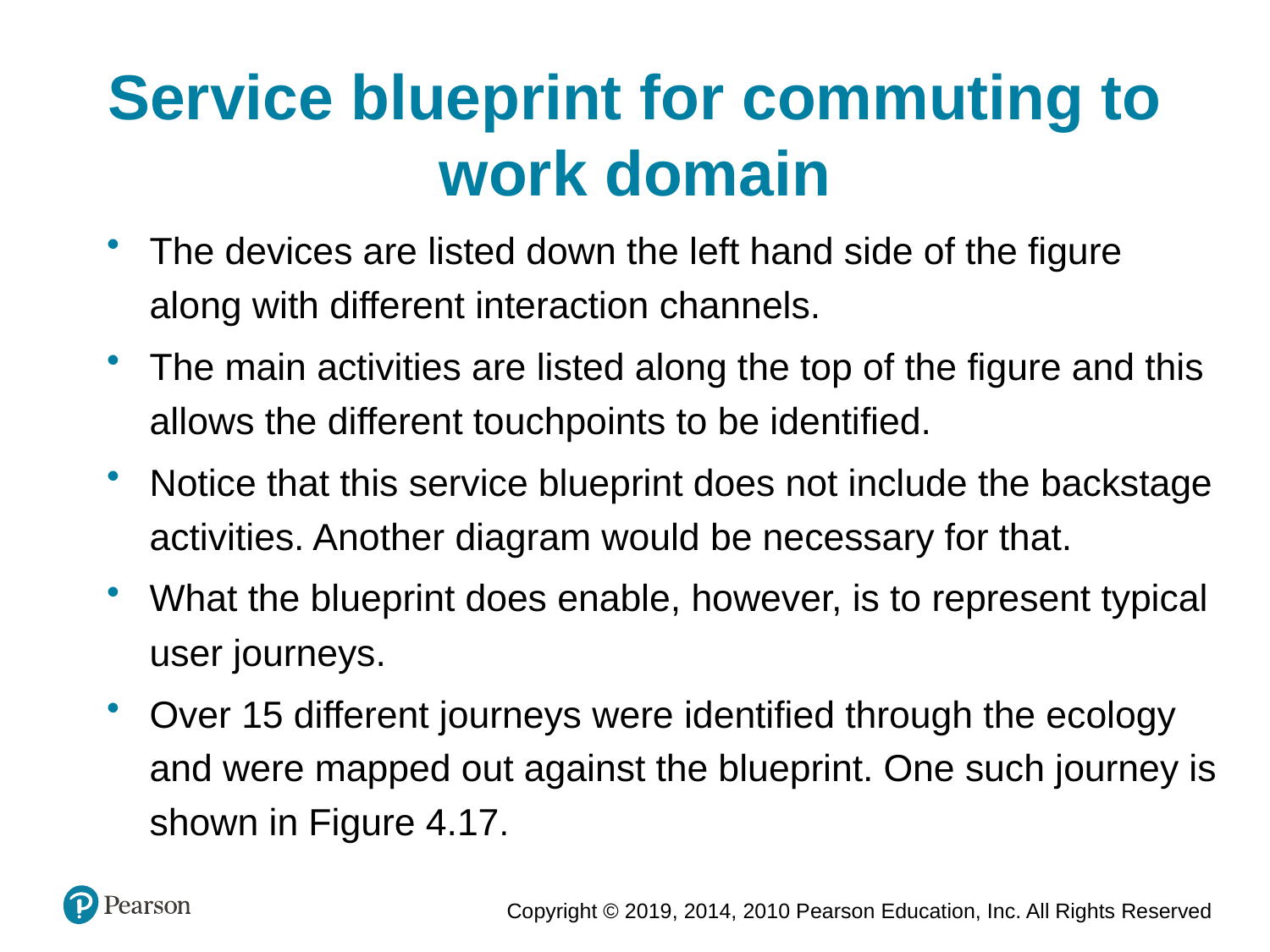

Service blueprint for commuting to work domain
The devices are listed down the left hand side of the figure along with different interaction channels.
The main activities are listed along the top of the figure and this allows the different touchpoints to be identified.
Notice that this service blueprint does not include the backstage activities. Another diagram would be necessary for that.
What the blueprint does enable, however, is to represent typical user journeys.
Over 15 different journeys were identified through the ecology and were mapped out against the blueprint. One such journey is shown in Figure 4.17.